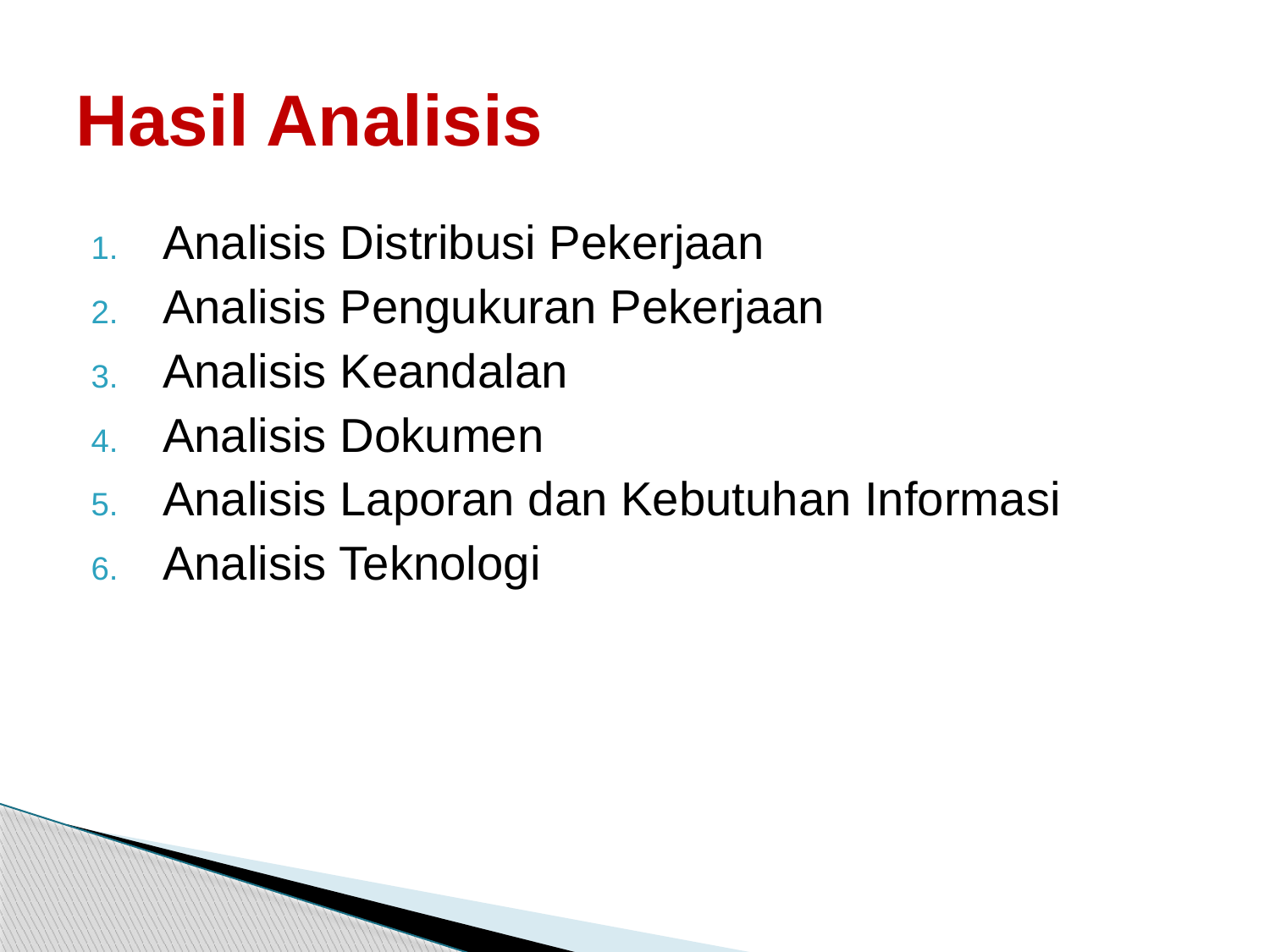

# Hasil Analisis
Analisis Distribusi Pekerjaan
Analisis Pengukuran Pekerjaan
Analisis Keandalan
Analisis Dokumen
Analisis Laporan dan Kebutuhan Informasi
Analisis Teknologi